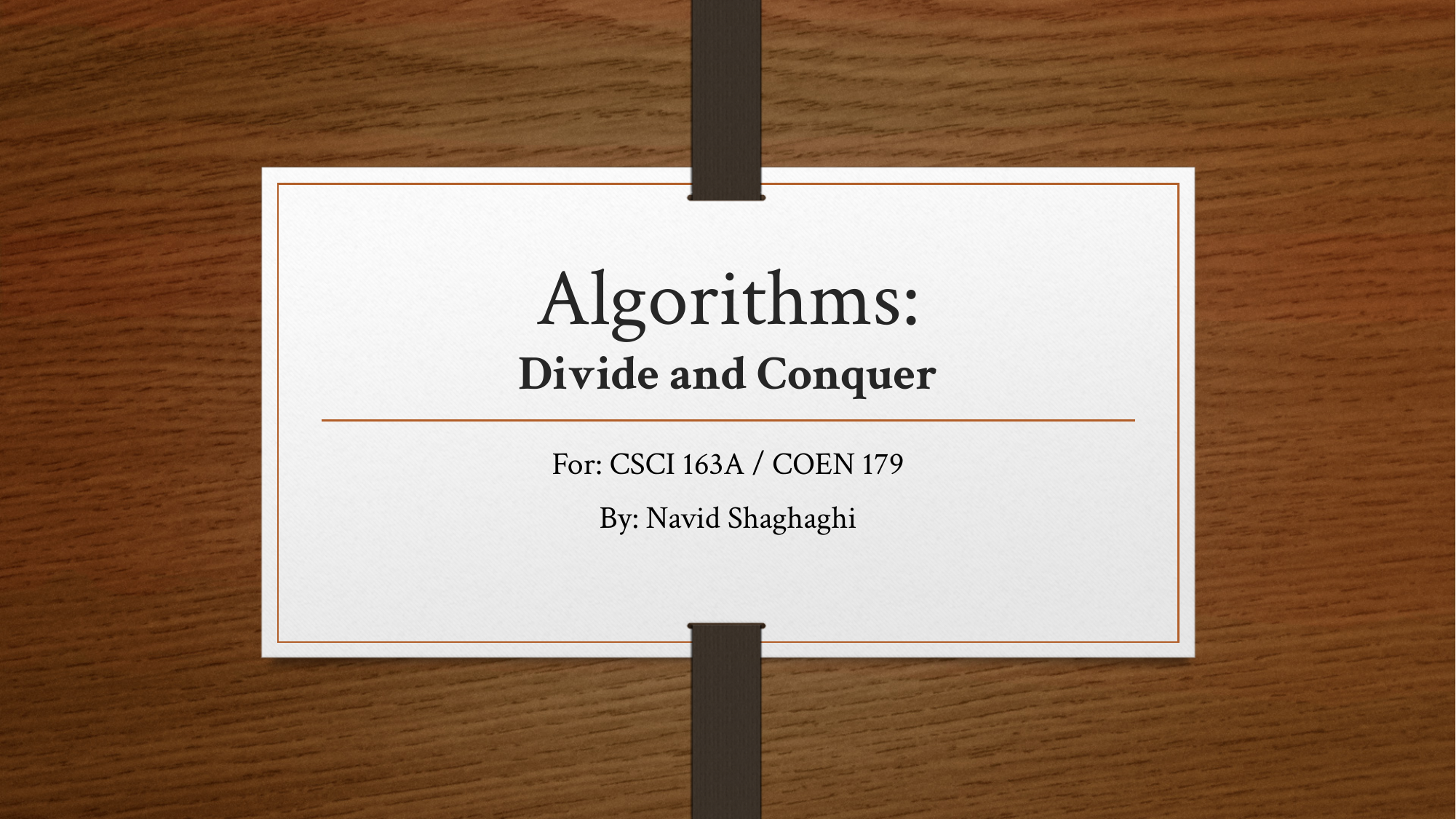

# Algorithms: Divide and Conquer
For: CSCI 163A / COEN 179
By: Navid Shaghaghi